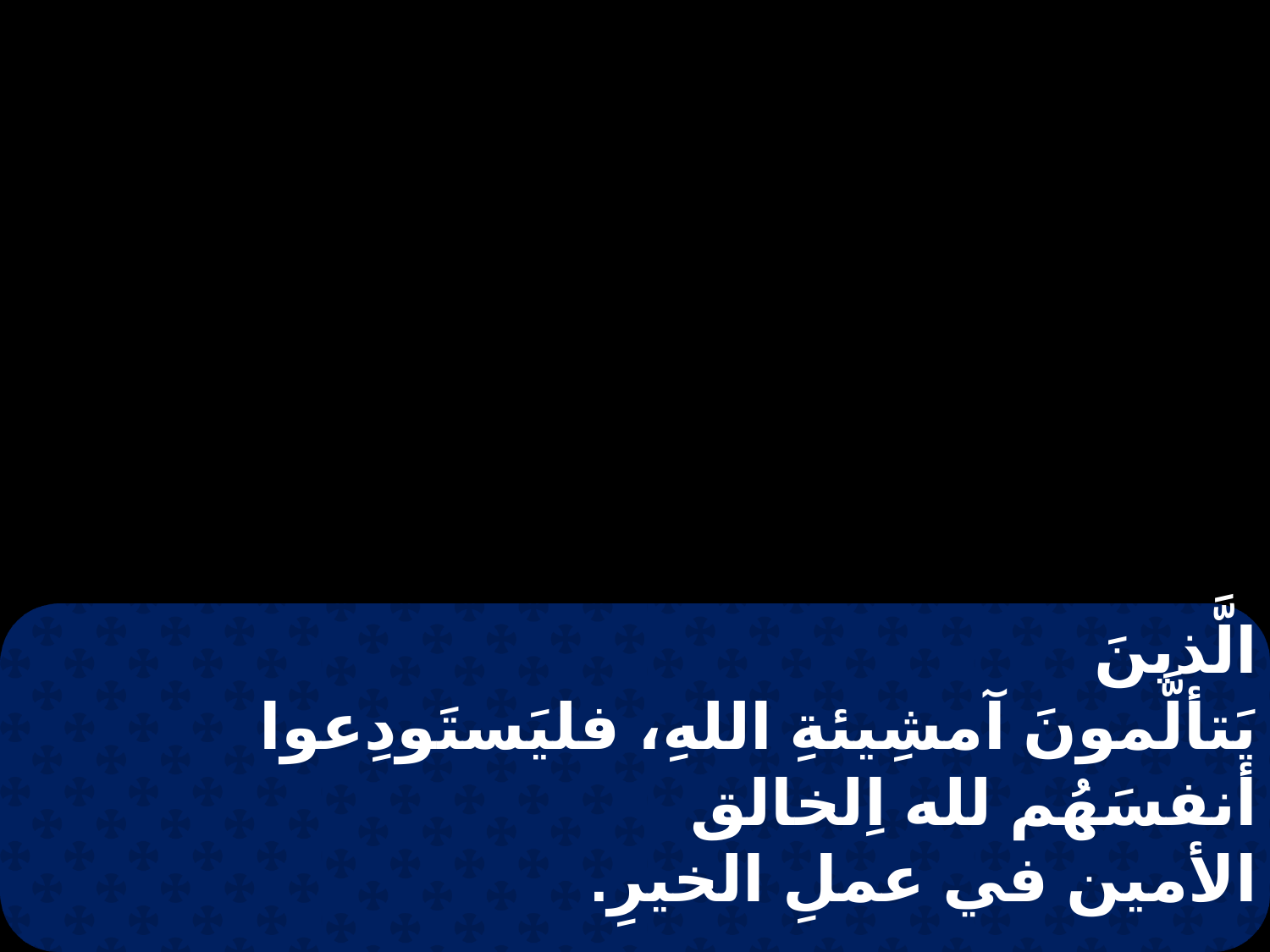

الَّذينَ
يَتألَّمونَ آمشِيئةِ اللهِ، فليَستَودِعوا أنفسَهُم لله اِلخالق
الأمين في عملِ الخيرِ.